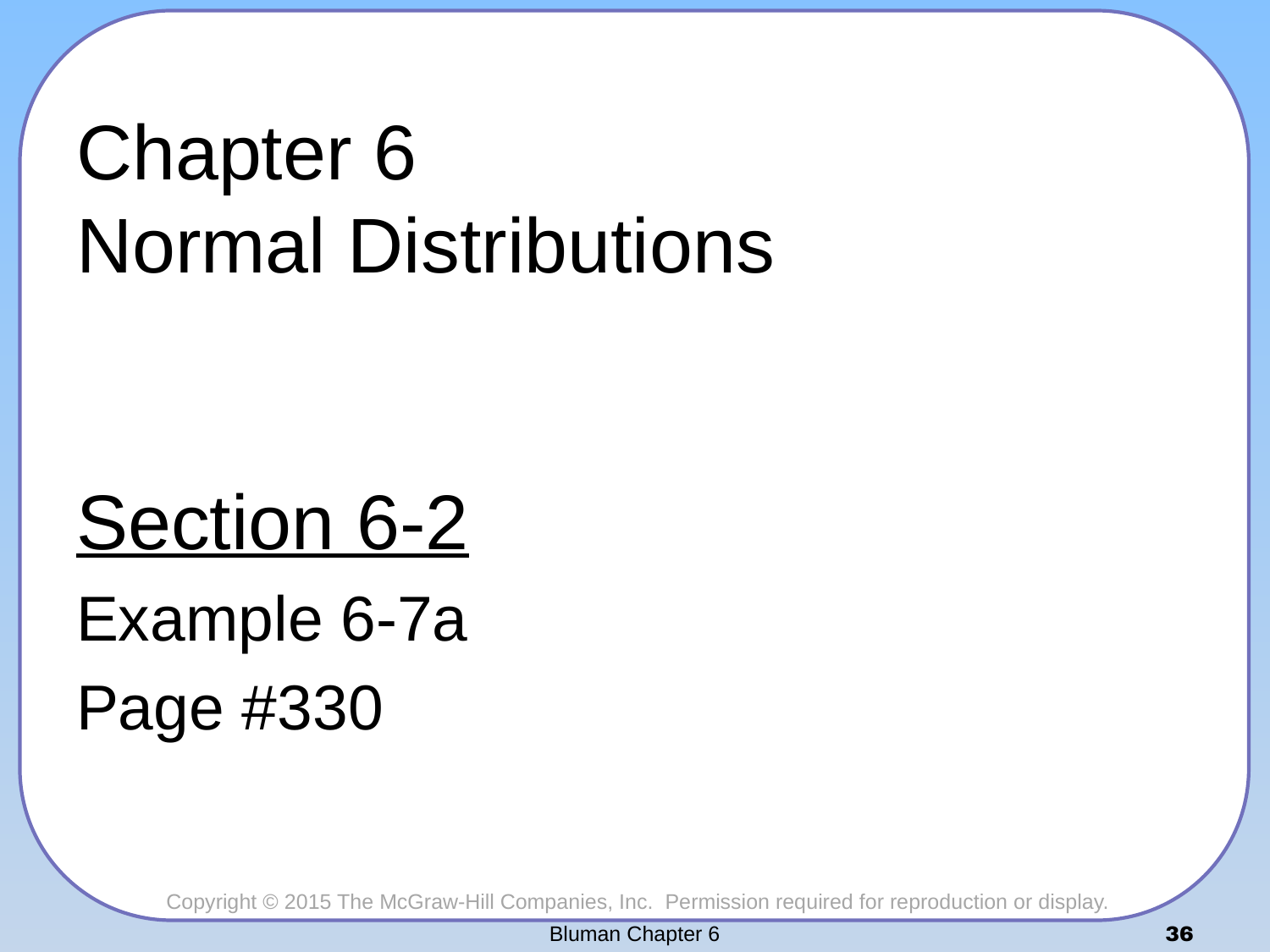

# Chapter 6 Normal Distributions
Section 6-2
Example 6-7a
Page #330
Bluman Chapter 6
36